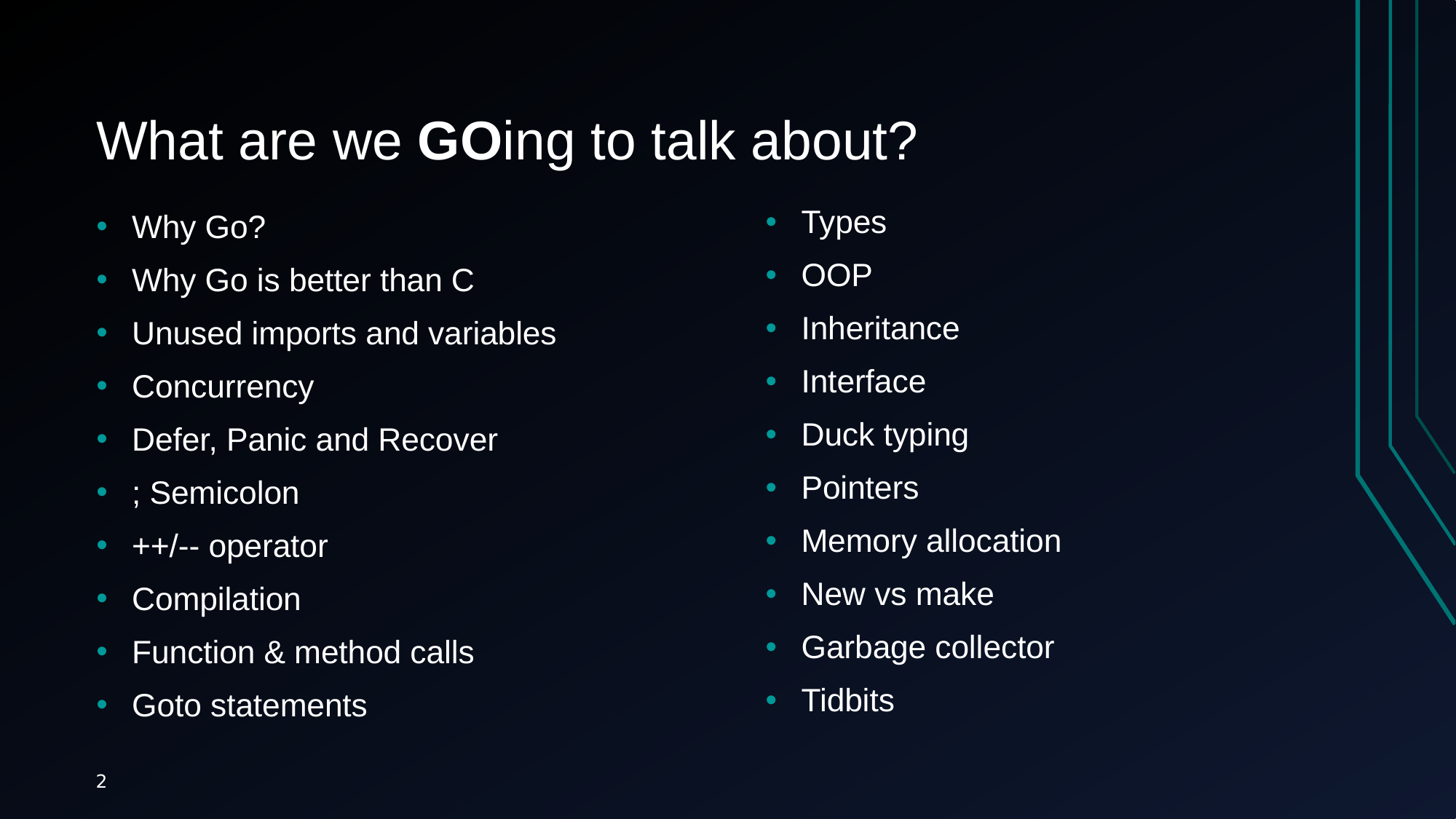

# What are we GOing to talk about?
Types
OOP
Inheritance
Interface
Duck typing
Pointers
Memory allocation
New vs make
Garbage collector
Tidbits
Why Go?
Why Go is better than C
Unused imports and variables
Concurrency
Defer, Panic and Recover
; Semicolon
++/-- operator
Compilation
Function & method calls
Goto statements
2